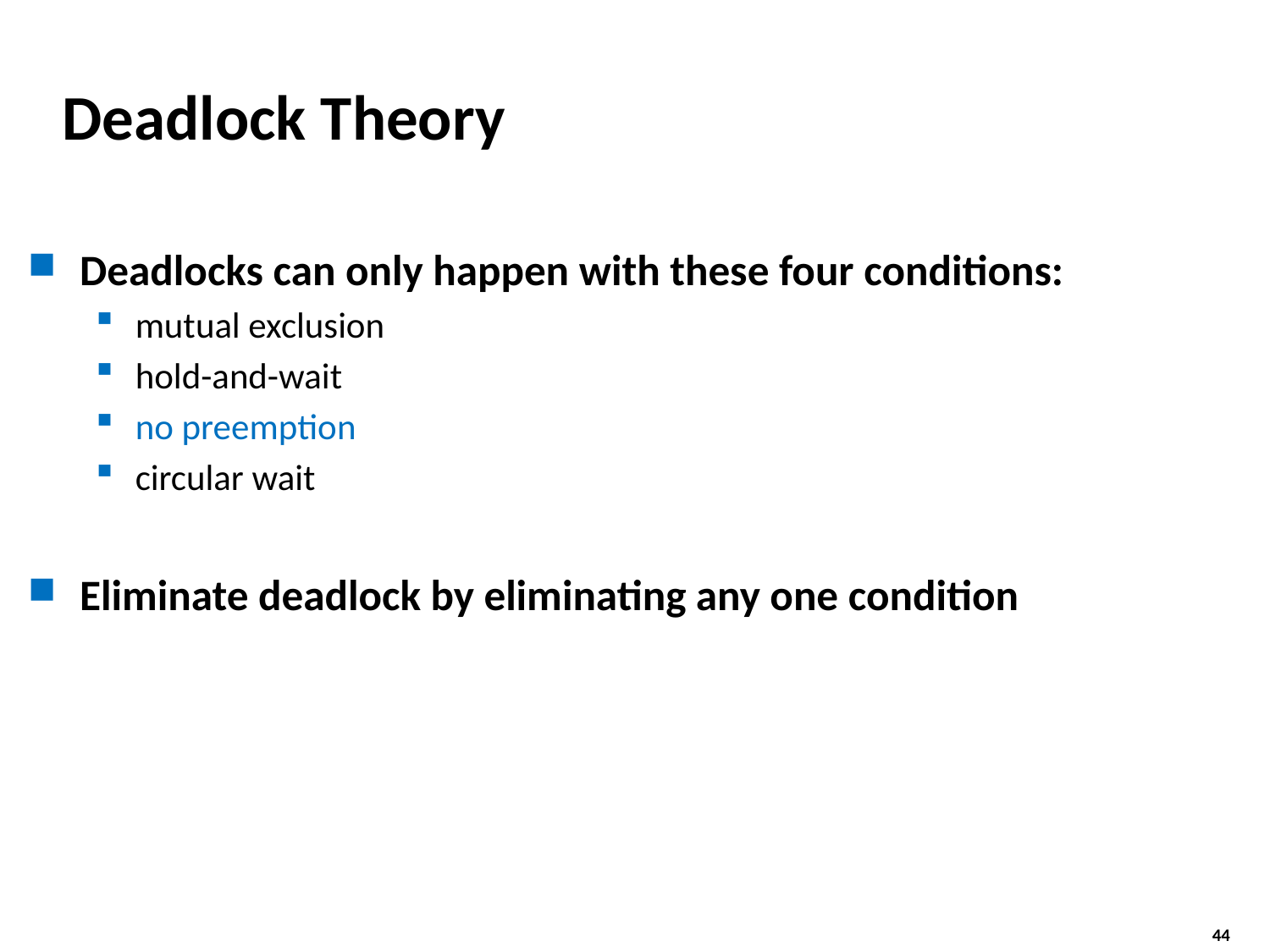

# Deadlock Theory
Deadlocks can only happen with these four conditions:
mutual exclusion
hold-and-wait
no preemption
circular wait

Eliminate deadlock by eliminating any one condition